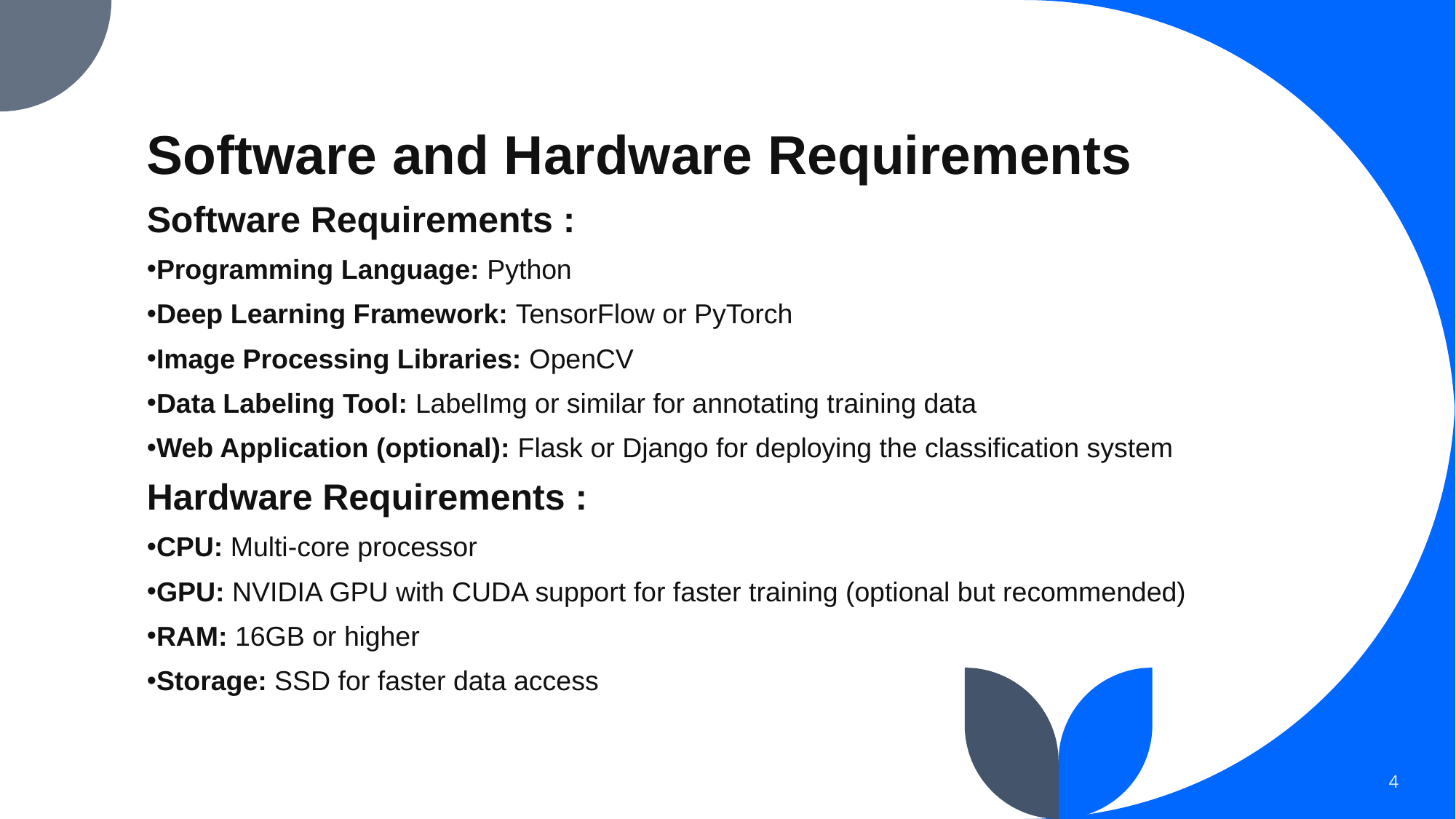

Software and Hardware Requirements
Software Requirements :
Programming Language: Python
Deep Learning Framework: TensorFlow or PyTorch
Image Processing Libraries: OpenCV
Data Labeling Tool: LabelImg or similar for annotating training data
Web Application (optional): Flask or Django for deploying the classification system
Hardware Requirements :
CPU: Multi-core processor
GPU: NVIDIA GPU with CUDA support for faster training (optional but recommended)
RAM: 16GB or higher
Storage: SSD for faster data access

4